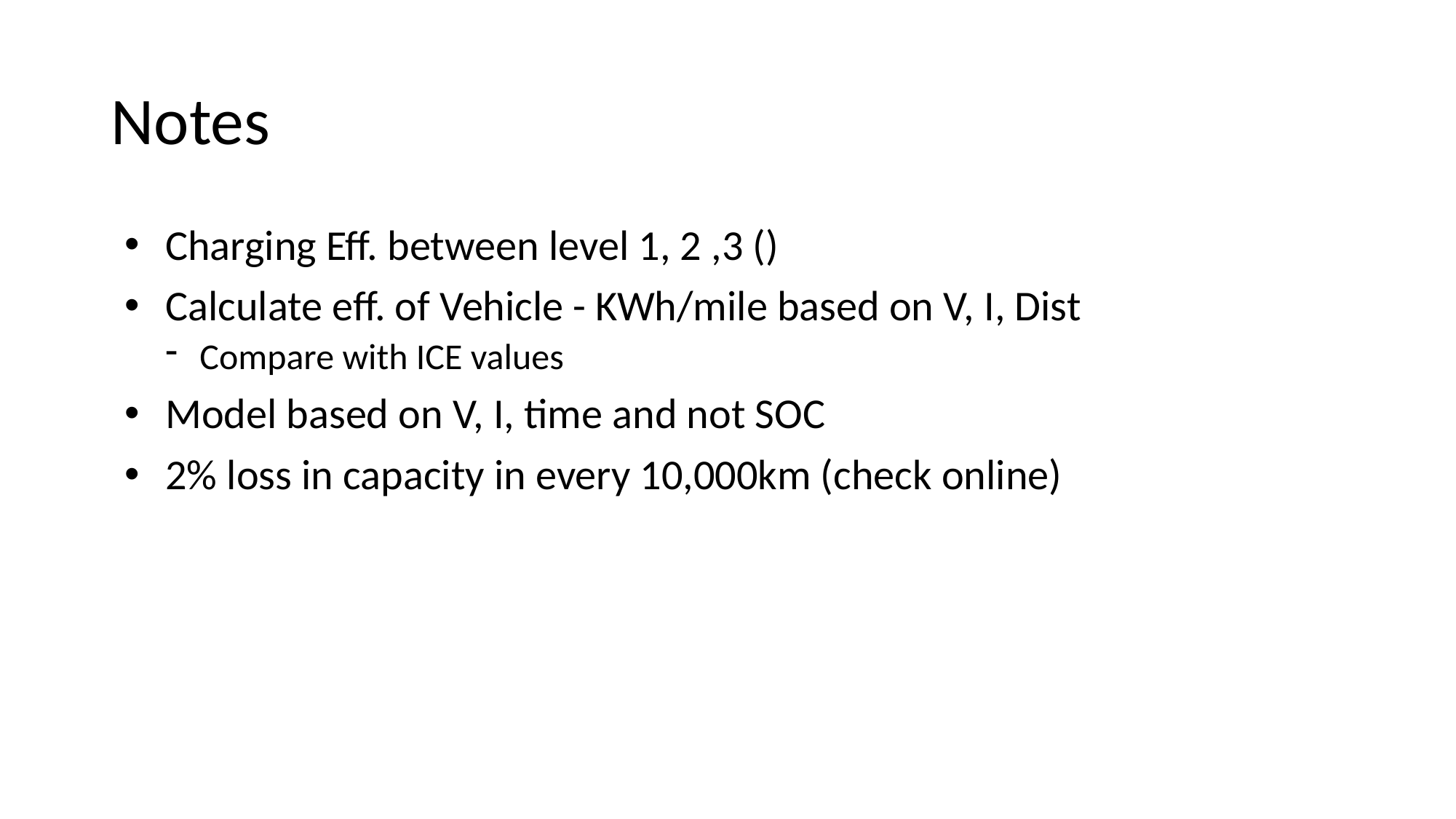

# Notes
Charging Eff. between level 1, 2 ,3 ()
Calculate eff. of Vehicle - KWh/mile based on V, I, Dist
Compare with ICE values
Model based on V, I, time and not SOC
2% loss in capacity in every 10,000km (check online)